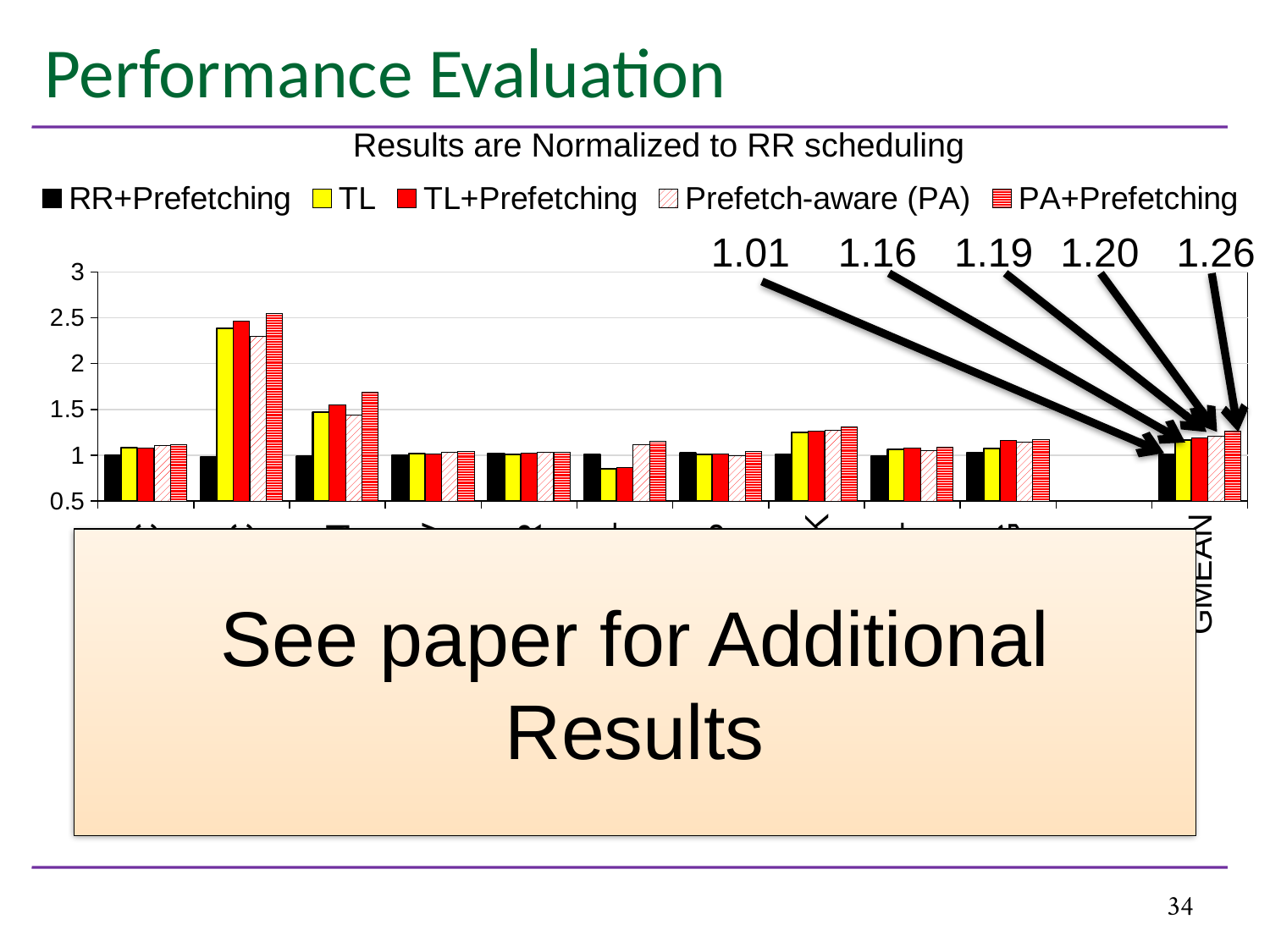

# Performance Evaluation
Results are Normalized to RR scheduling

### Chart

| Category | RR+Prefetching | TL | TL+Prefetching | Prefetch-aware (PA) | PA+Prefetching |
|---|---|---|---|---|---|
| SSC  | 1.001436650320327 | 1.080904226696314 | 1.07775679489913 | 1.109723533652138 | 1.11275928238555 |
| PVC  | 0.982982546119466 | 2.38017539891626 | 2.462430673466852 | 2.292988821743604 | 2.543701598850637 |
| KMN  | 0.985522594451188 | 1.470234892189866 | 1.545686343215408 | 1.442030935188777 | 1.69169774368344 |
| SPMV  | 0.998711827038007 | 1.017929138100812 | 1.016901076986914 | 1.031704744151096 | 1.040961422935672 |
| BFSR  | 1.018405943225491 | 1.008736811464587 | 1.023561126040423 | 1.027151191977827 | 1.02938707323144 |
| FFT  | 1.005740378614954 | 0.849512484542129 | 0.867858776267962 | 1.116135881325225 | 1.14675470664165 |
| SCP  | 1.022081973258724 | 1.010261896271643 | 1.011208995845867 | 0.997627298411799 | 1.039926761696642 |
| BLK | 1.006522135157543 | 1.247654754911893 | 1.265831719533759 | 1.269969980622381 | 1.310564981160481 |
| FWT  | 0.988971069036167 | 1.067440677719816 | 1.075731023893595 | 1.047615726277142 | 1.090083649379774 |
| JPEG  | 1.028025681957969 | 1.070437010336918 | 1.158387552941877 | 1.143211611553376 | 1.1694998712047 |
|  | None | None | None | None | None |
| GMEAN | 1.01 | 1.164 | 1.19 | 1.204 | 1.264 |
1.01
1.16
1.19
1.20
1.26
See paper for Additional Results
25% IPC improvement over
Prefetching + RR Warp Scheduling Policy (Commonly Used)
7% IPC improvement over
Prefetching + TL Warp Scheduling Policy (Best Previous)
34